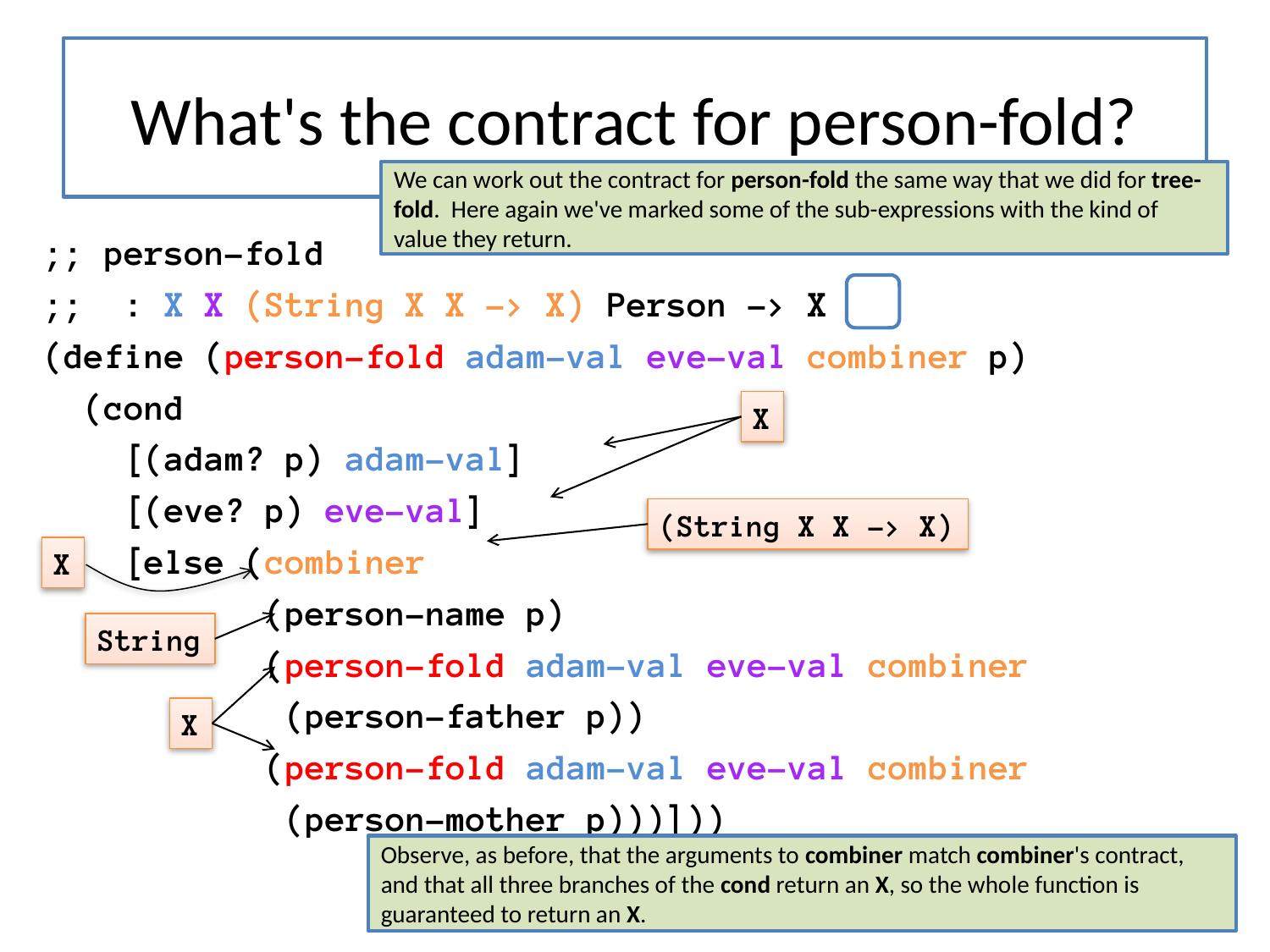

# What's the contract for person-fold?
We can work out the contract for person-fold the same way that we did for tree-fold.  Here again we've marked some of the sub-expressions with the kind of value they return.
;; person-fold
;;  : X X (String X X -> X) Person -> X
(define (person-fold adam-val eve-val combiner p)
  (cond
    [(adam? p) adam-val]
    [(eve? p) eve-val]
    [else (combiner
           (person-name p)
           (person-fold adam-val eve-val combiner
            (person-father p))
           (person-fold adam-val eve-val combiner
            (person-mother p)))]))

X
(String X X -> X)
X

String
X
Observe, as before, that the arguments to combiner match combiner's contract, and that all three branches of the cond return an X, so the whole function is guaranteed to return an X.
14